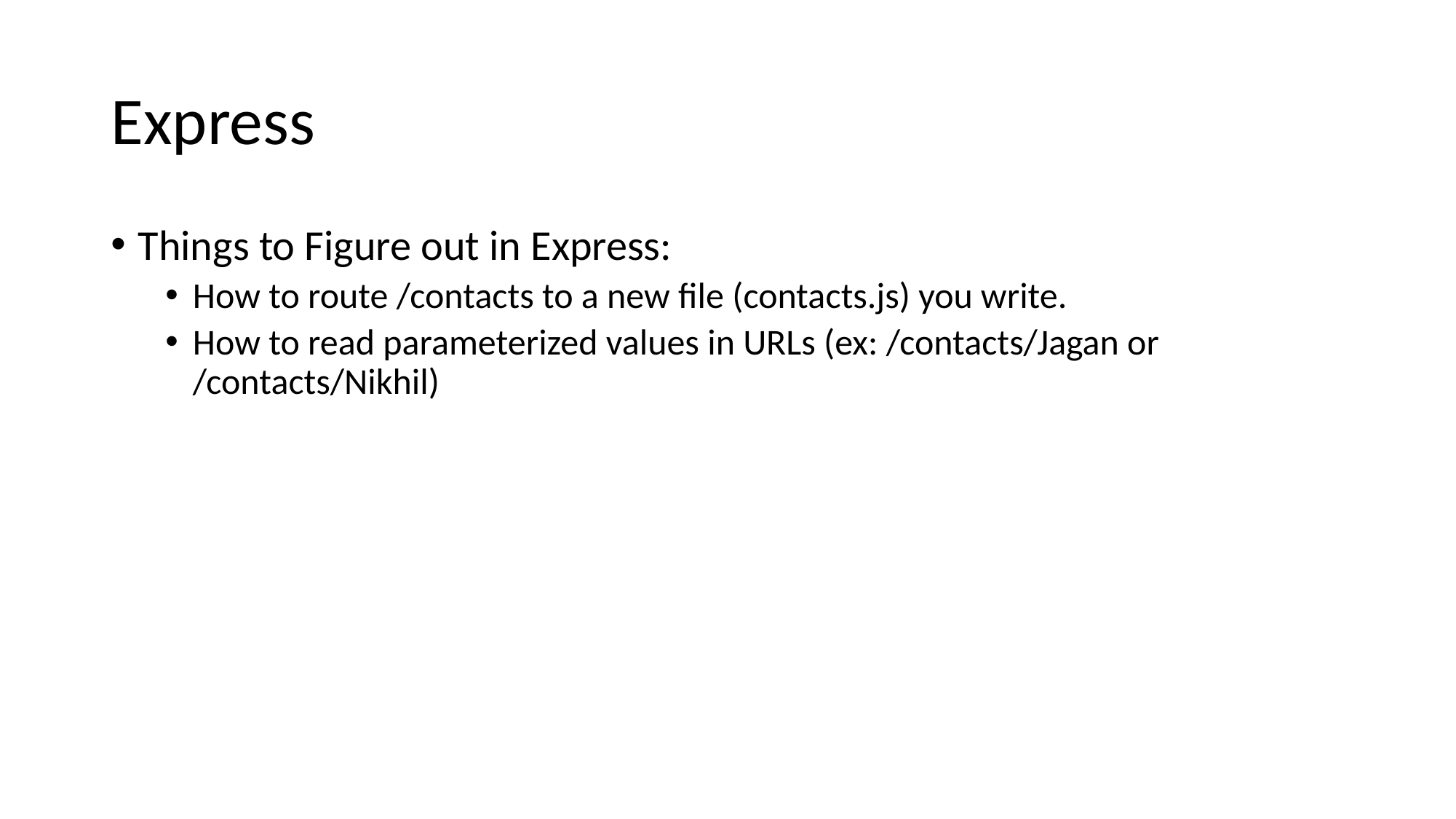

# Express
Things to Figure out in Express:
How to route /contacts to a new file (contacts.js) you write.
How to read parameterized values in URLs (ex: /contacts/Jagan or /contacts/Nikhil)